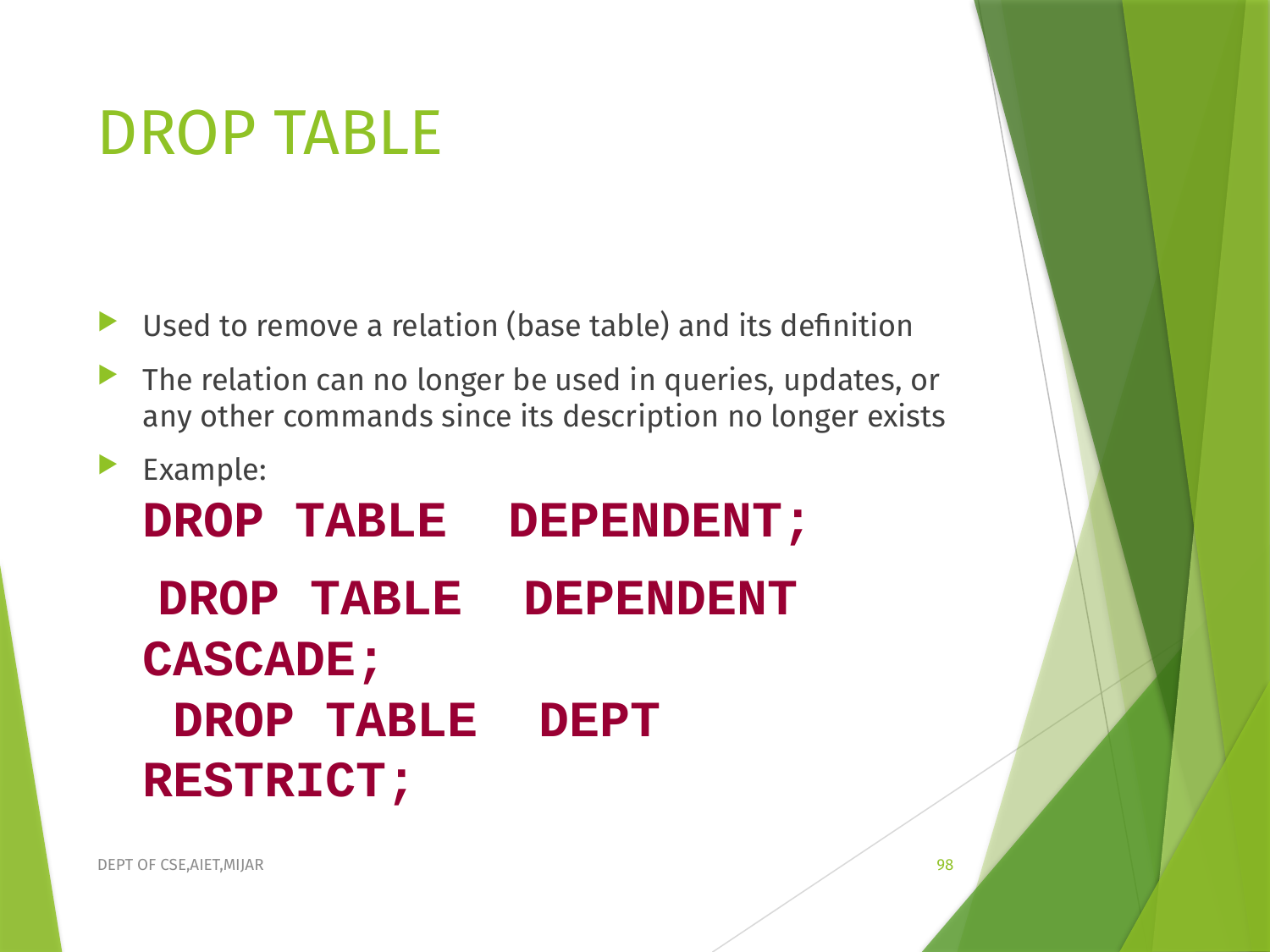

# DROP TABLE
Used to remove a relation (base table) and its definition
The relation can no longer be used in queries, updates, or any other commands since its description no longer exists
Example:
DROP TABLE  DEPENDENT;
  DROP TABLE  DEPENDENT CASCADE;
 DROP TABLE  DEPT RESTRICT;
DEPT OF CSE,AIET,MIJAR
98